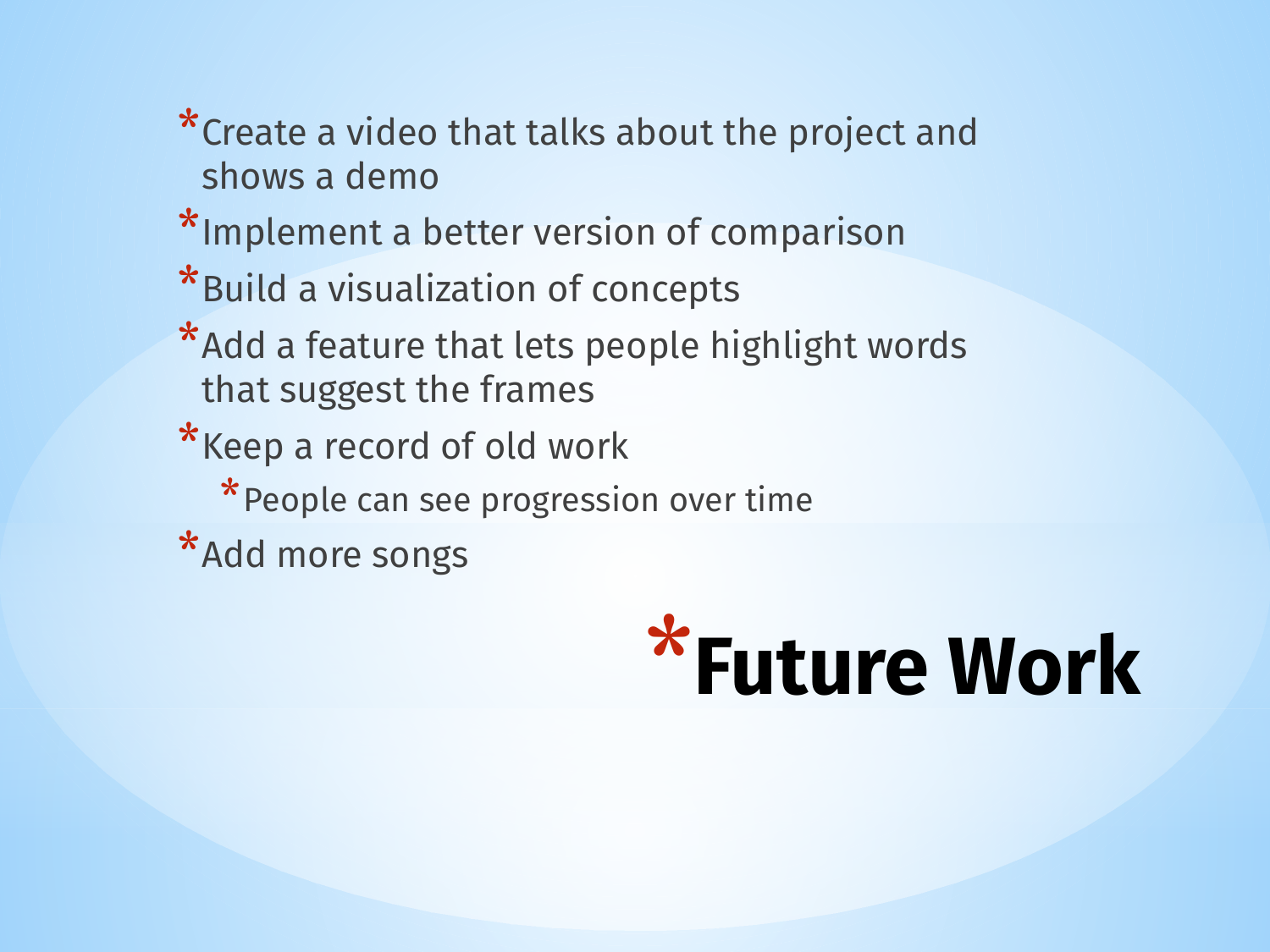

Create a video that talks about the project and shows a demo
Implement a better version of comparison
Build a visualization of concepts
Add a feature that lets people highlight words that suggest the frames
Keep a record of old work
People can see progression over time
Add more songs

# Future Work